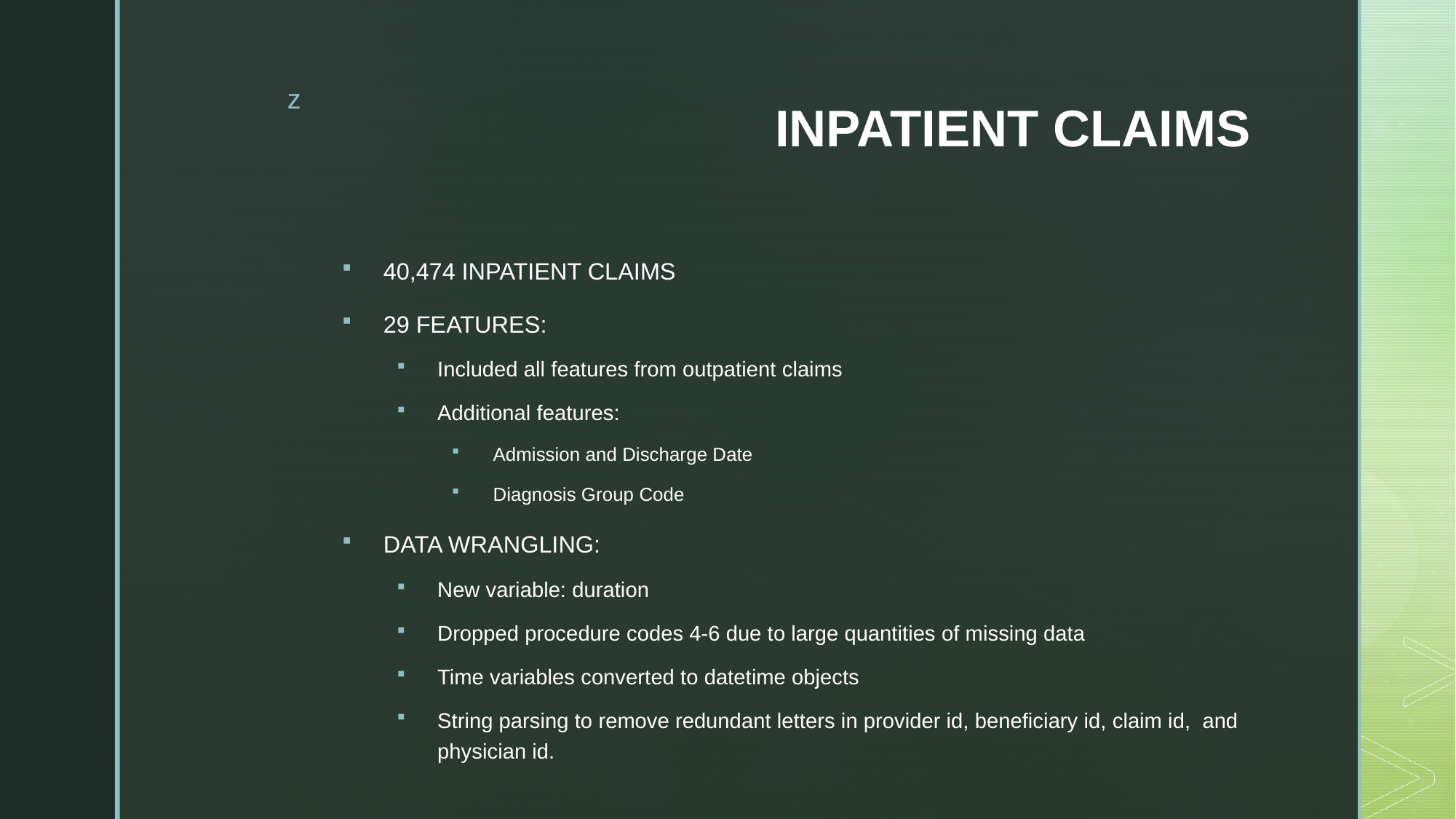

# INPATIENT CLAIMS
40,474 INPATIENT CLAIMS
29 FEATURES:
Included all features from outpatient claims
Additional features:
Admission and Discharge Date
Diagnosis Group Code
DATA WRANGLING:
New variable: duration
Dropped procedure codes 4-6 due to large quantities of missing data
Time variables converted to datetime objects
String parsing to remove redundant letters in provider id, beneficiary id, claim id,  and physician id.